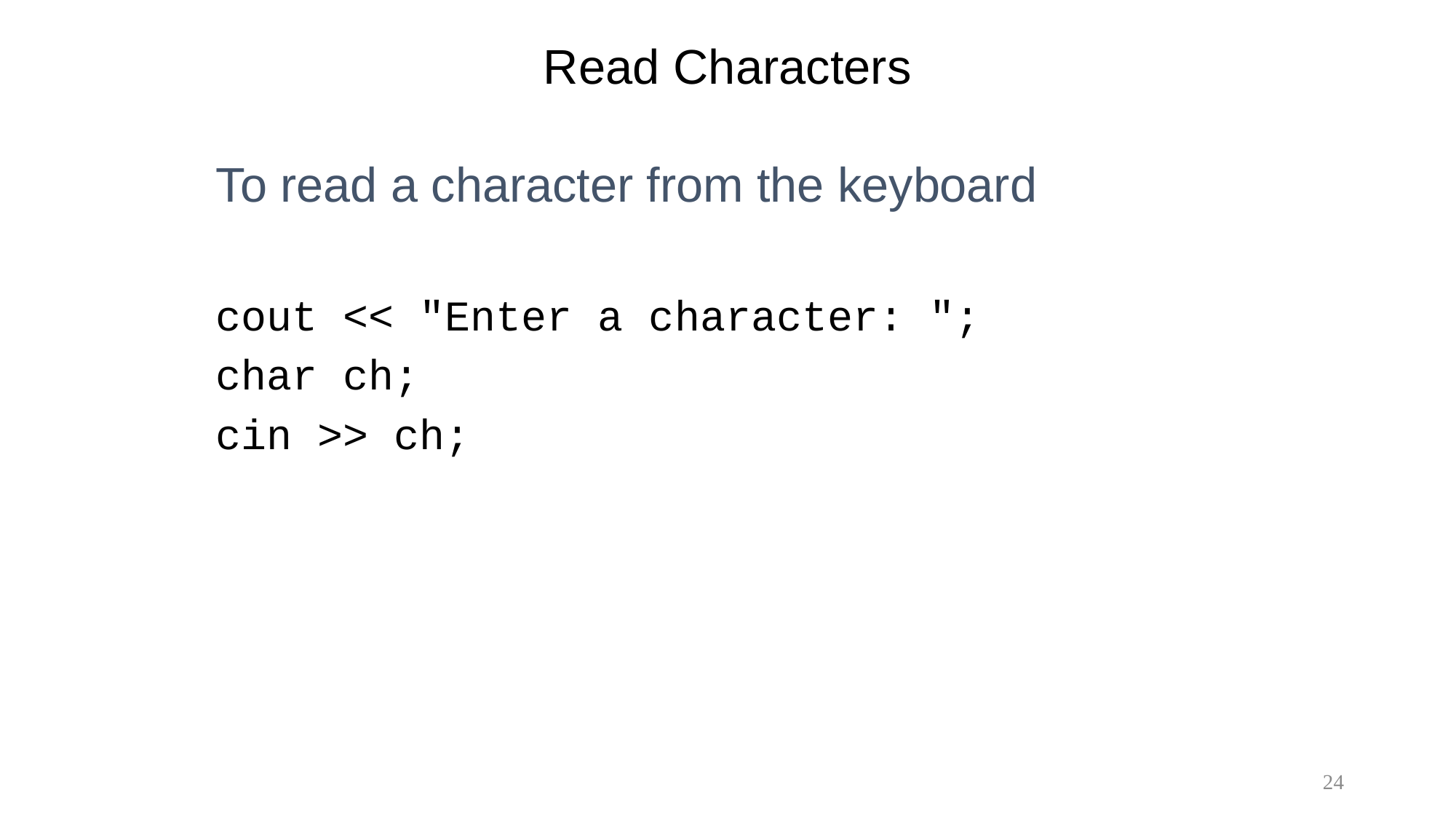

# Read Characters
To read a character from the keyboard

cout << "Enter a character: ";
char ch;
cin >> ch;
24